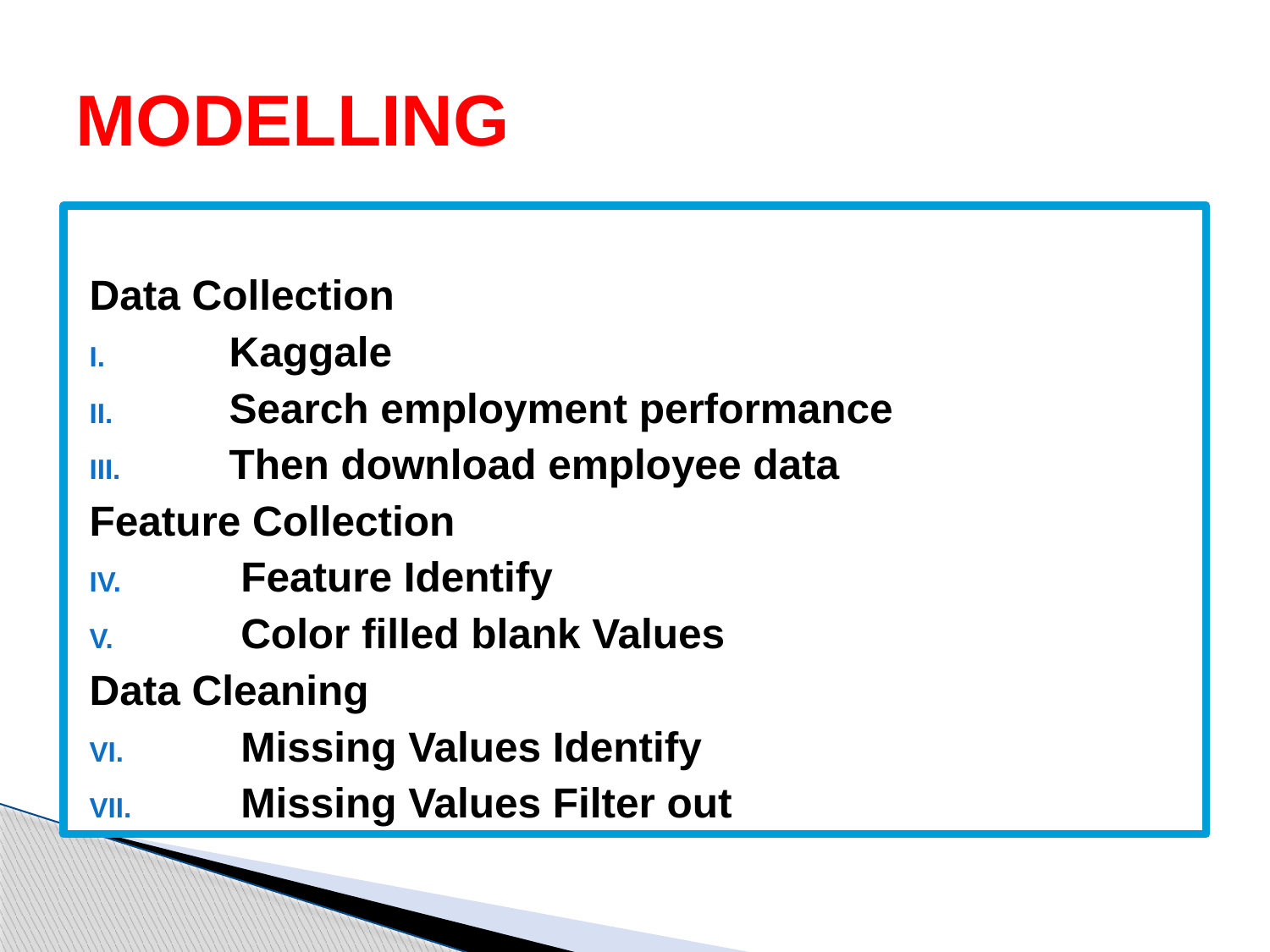

# MODELLING

Data Collection
      Kaggale
      Search employment performance
      Then download employee data
Feature Collection
       Feature Identify
       Color filled blank Values
Data Cleaning
       Missing Values Identify
       Missing Values Filter out